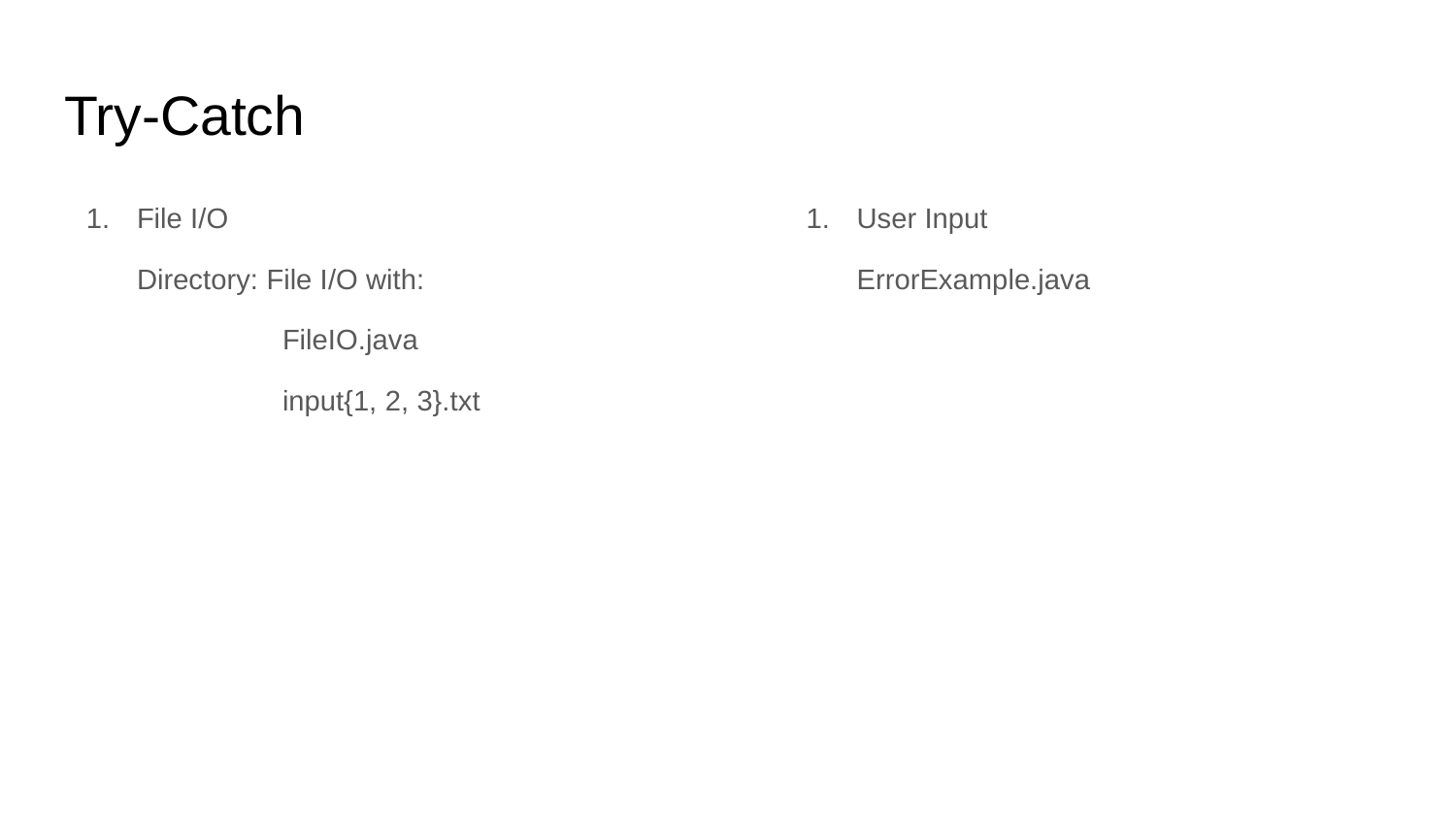

# Try-Catch
File I/O
Directory: File I/O with:
	FileIO.java
	input{1, 2, 3}.txt
User Input
ErrorExample.java